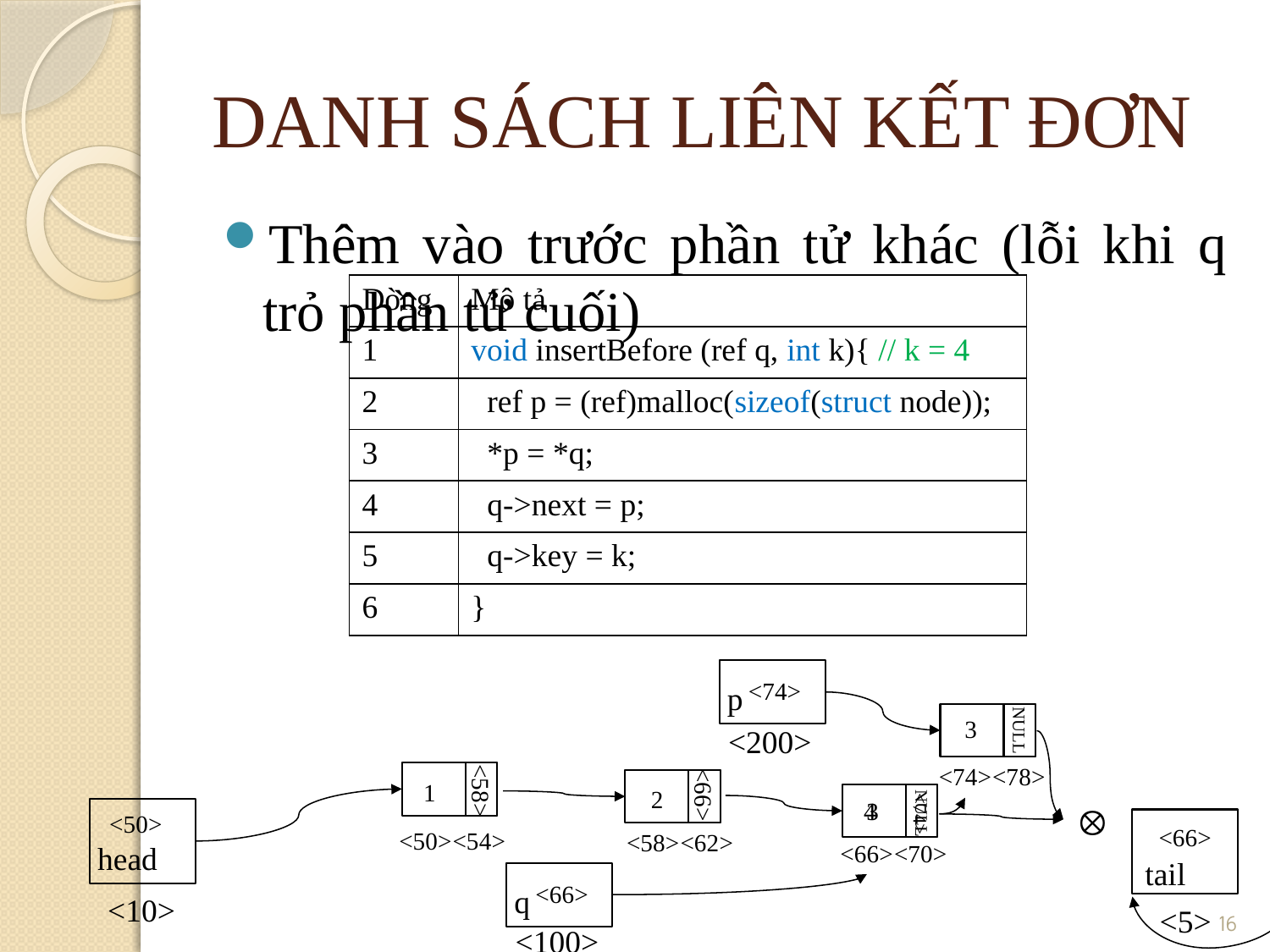

DANH SÁCH LIÊN KẾT ĐƠN
Thêm vào trước phần tử khác (lỗi khi q trỏ phần tử cuối)
| Dòng | Mô tả |
| --- | --- |
| 1 | void insertBefore (ref q, int k){ // k = 4 |
| 2 | ref p = (ref)malloc(sizeof(struct node)); |
| 3 | \*p = \*q; |
| 4 | q->next = p; |
| 5 | q->key = k; |
| 6 | } |

<74>
p

3
NULL
<200>

<74>
<78>

<58>

1
<66>
2

⊗

4
3

<74>
NULL

<50>

<66>
<50>
<54>
<58>
<62>
<66>
<70>
head
tail

<66>

16
q
<10>
<5>
<100>